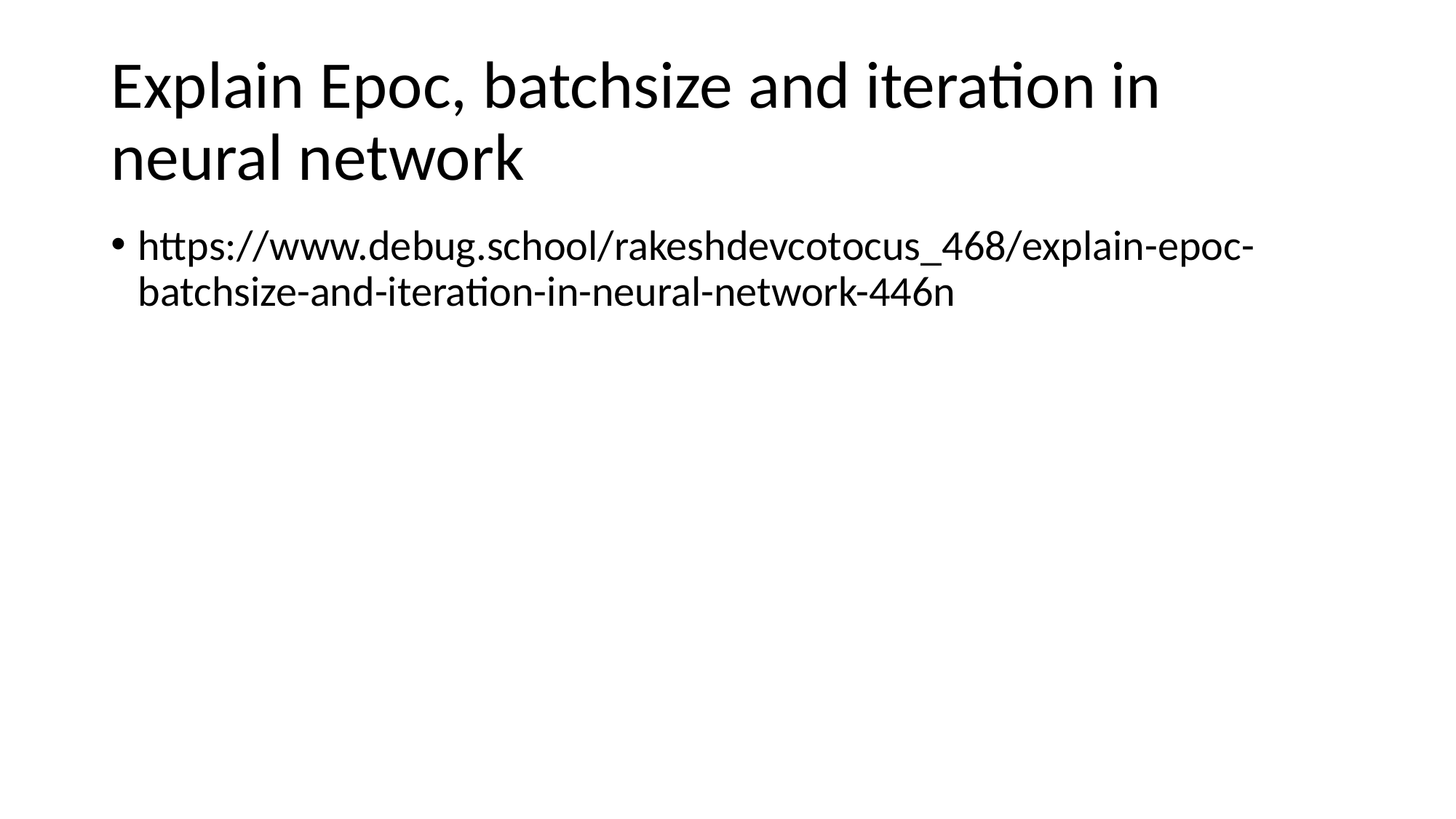

# Explain Epoc, batchsize and iteration in neural network
https://www.debug.school/rakeshdevcotocus_468/explain-epoc-batchsize-and-iteration-in-neural-network-446n